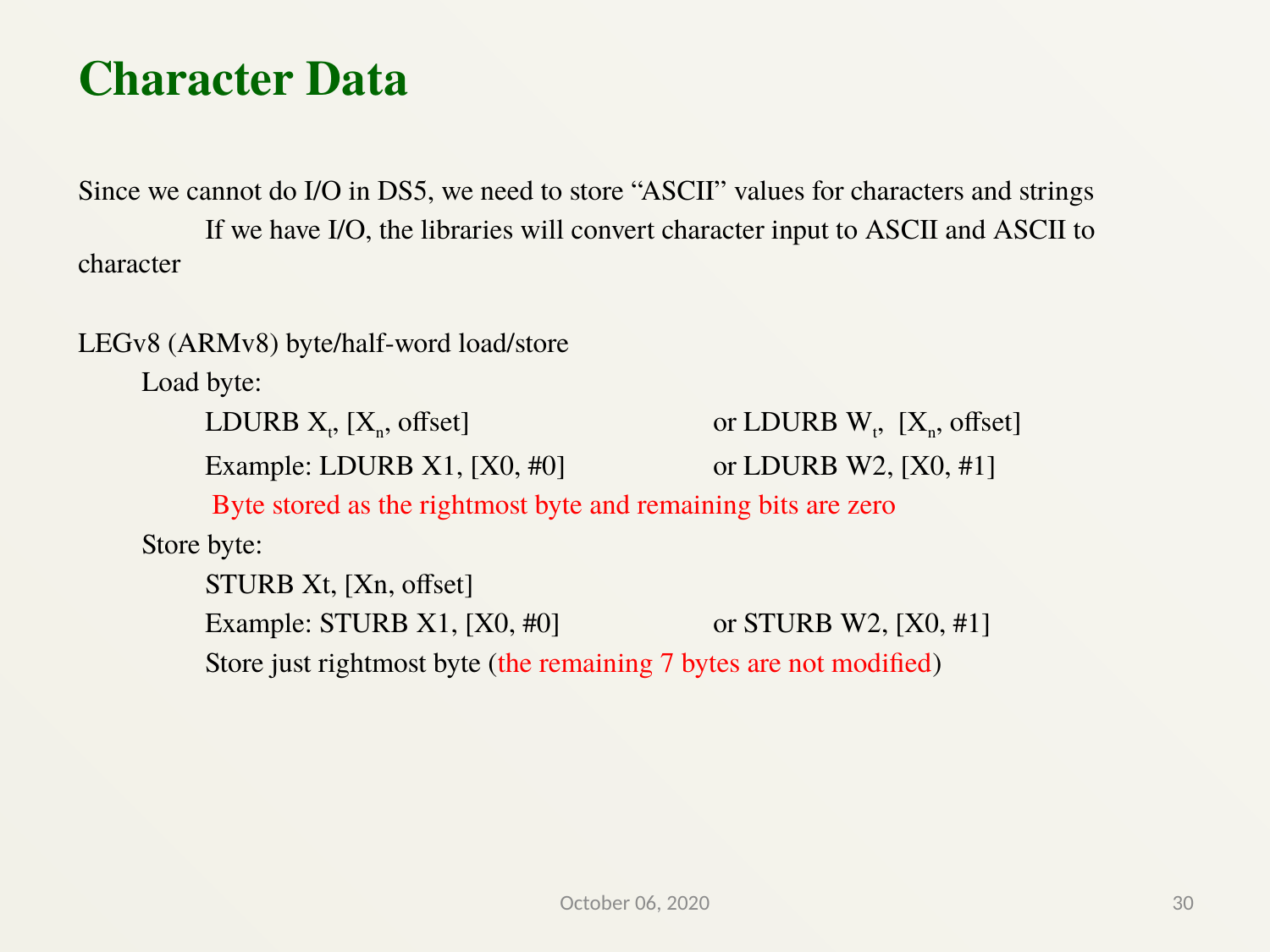

Character Data

Since we cannot do I/O in DS5, we need to store “ASCII” values for characters and strings
	If we have I/O, the libraries will convert character input to ASCII and ASCII to character

LEGv8 (ARMv8) byte/half-word load/store
Load byte:
LDURB Xt, [Xn, offset]		or LDURB Wt,  [Xn, offset]
Example: LDURB X1, [X0, #0]		or LDURB W2, [X0, #1]
 Byte stored as the rightmost byte and remaining bits are zero
Store byte:
STURB Xt, [Xn, offset]
Example: STURB X1, [X0, #0]		or STURB W2, [X0, #1]
Store just rightmost byte (the remaining 7 bytes are not modified)
October 06, 2020
30